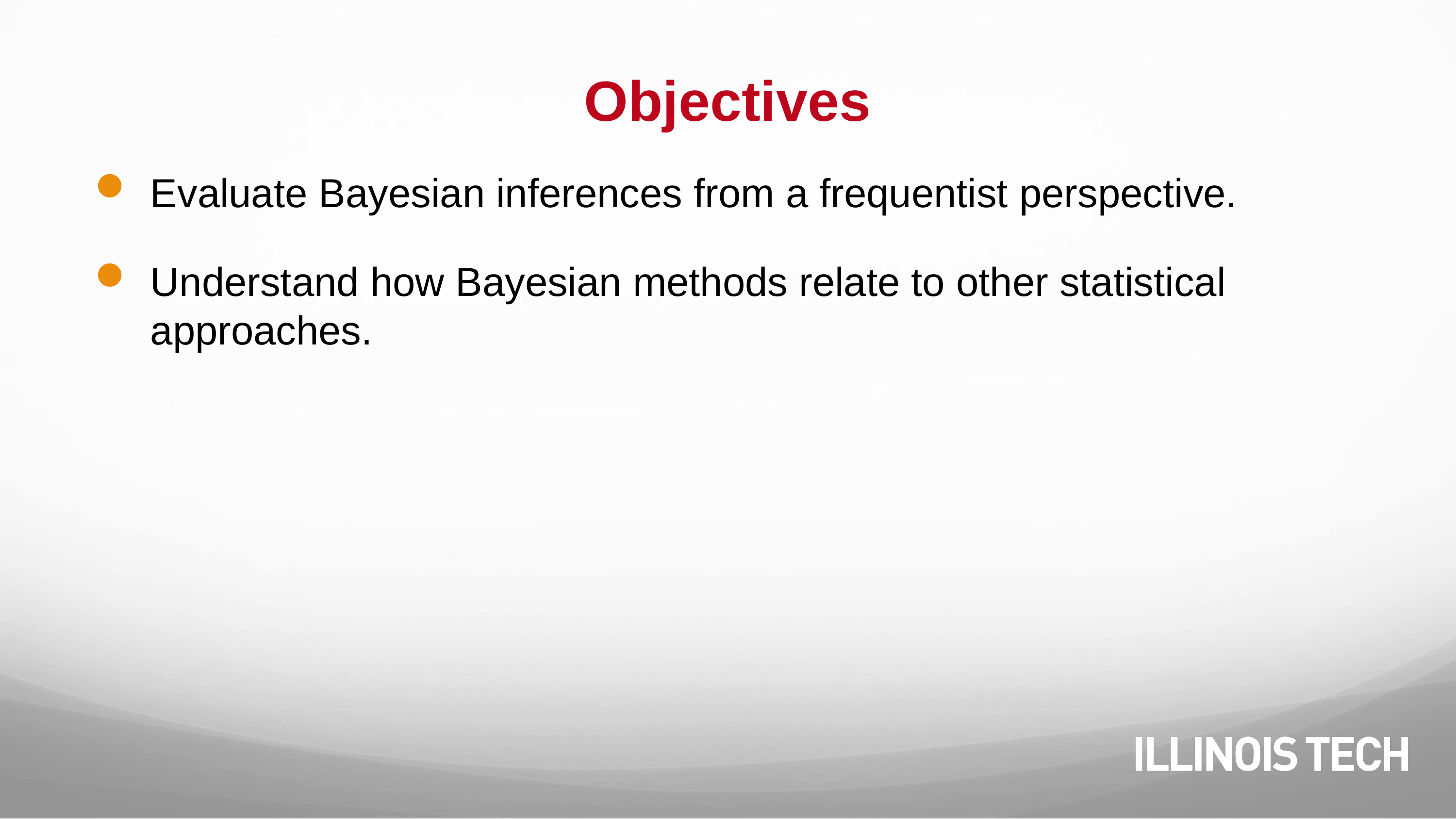

# Objectives
Evaluate Bayesian inferences from a frequentist perspective.
Understand how Bayesian methods relate to other statistical approaches.